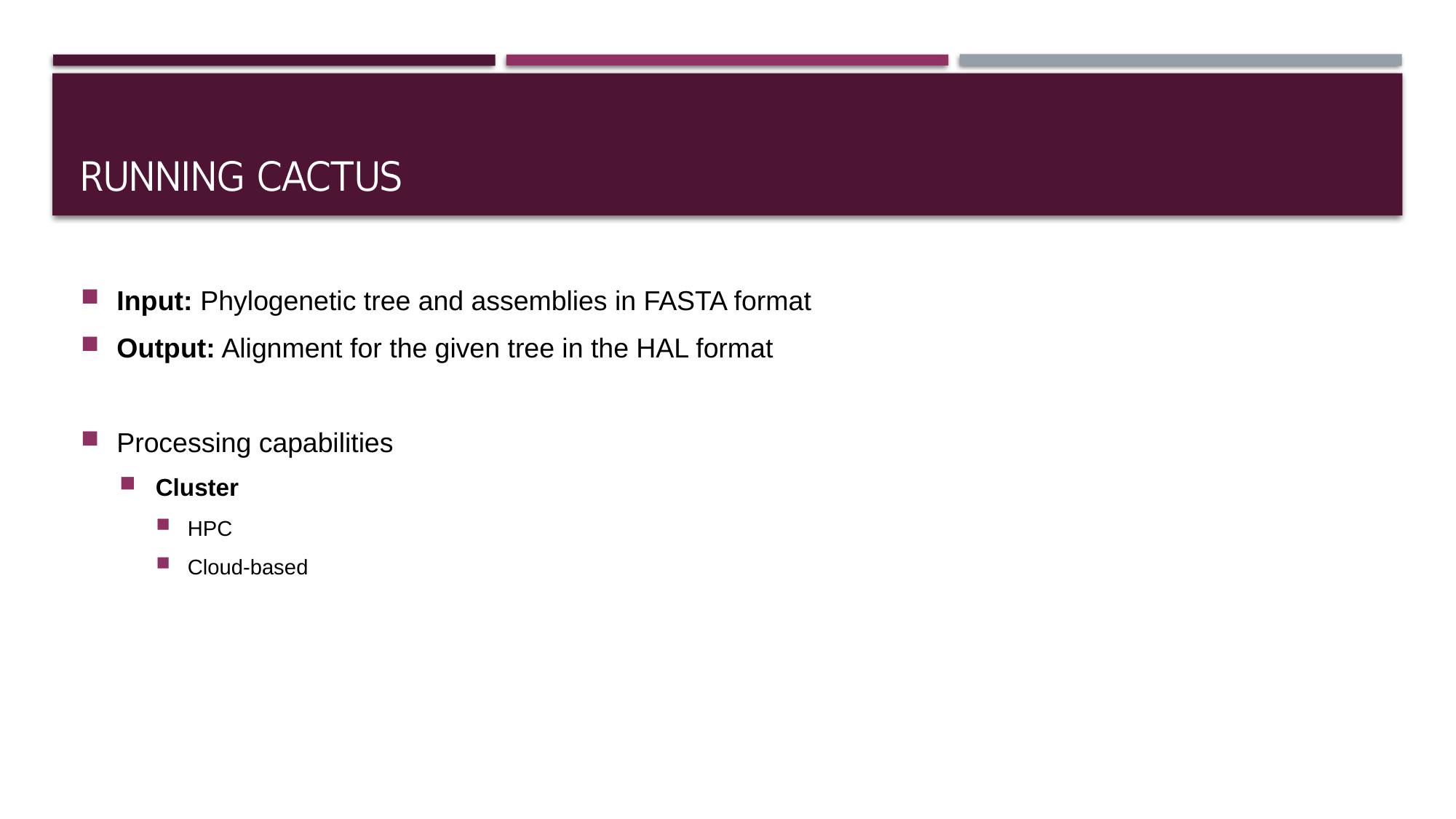

# Running Cactus
Input: Phylogenetic tree and assemblies in FASTA format
Output: Alignment for the given tree in the HAL format

Processing capabilities
Cluster
HPC
Cloud-based